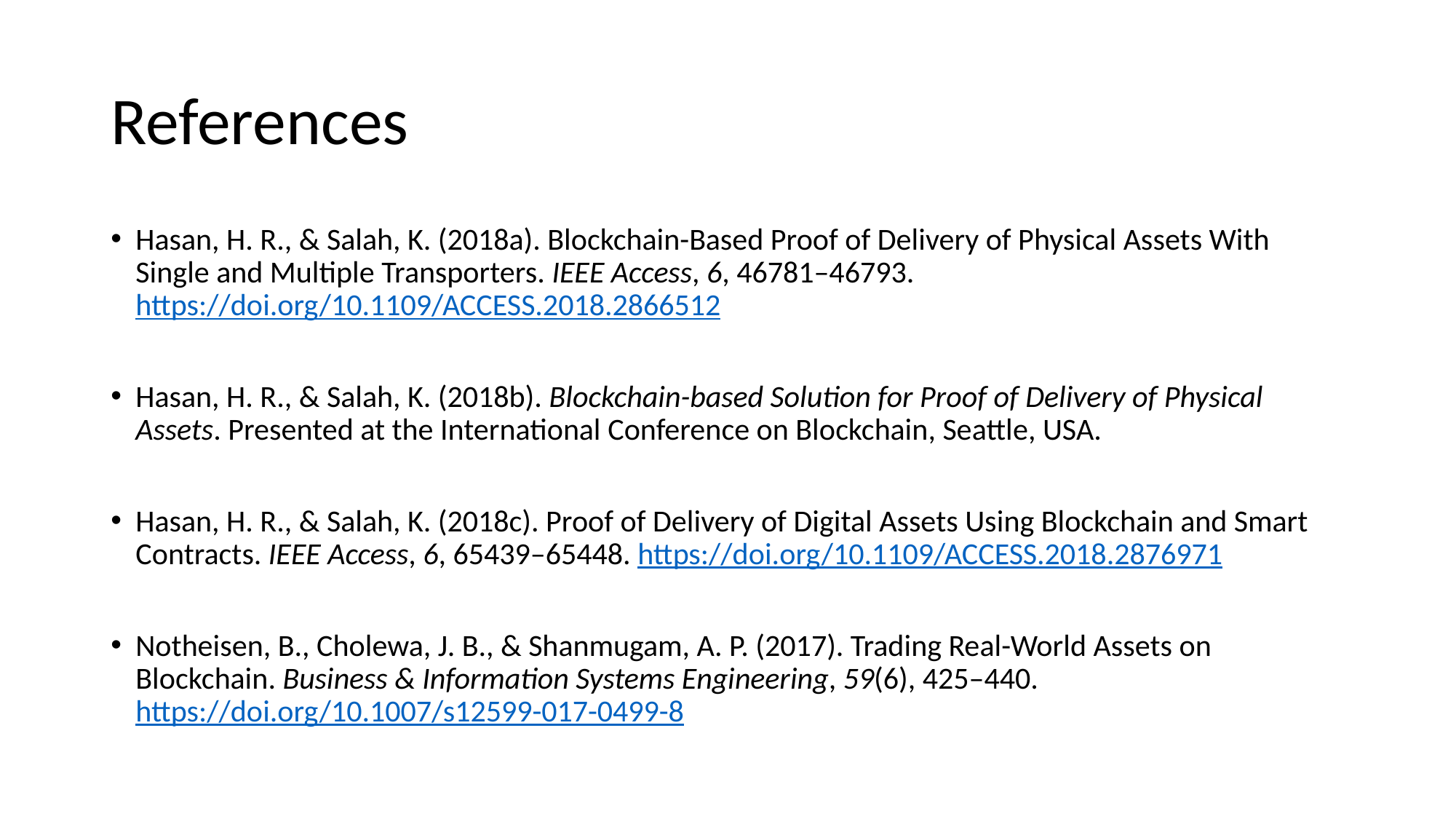

# References
Hasan, H. R., & Salah, K. (2018a). Blockchain-Based Proof of Delivery of Physical Assets With Single and Multiple Transporters. IEEE Access, 6, 46781–46793. https://doi.org/10.1109/ACCESS.2018.2866512

Hasan, H. R., & Salah, K. (2018b). Blockchain-based Solution for Proof of Delivery of Physical Assets. Presented at the International Conference on Blockchain, Seattle, USA.

Hasan, H. R., & Salah, K. (2018c). Proof of Delivery of Digital Assets Using Blockchain and Smart Contracts. IEEE Access, 6, 65439–65448. https://doi.org/10.1109/ACCESS.2018.2876971

Notheisen, B., Cholewa, J. B., & Shanmugam, A. P. (2017). Trading Real-World Assets on Blockchain. Business & Information Systems Engineering, 59(6), 425–440. https://doi.org/10.1007/s12599-017-0499-8